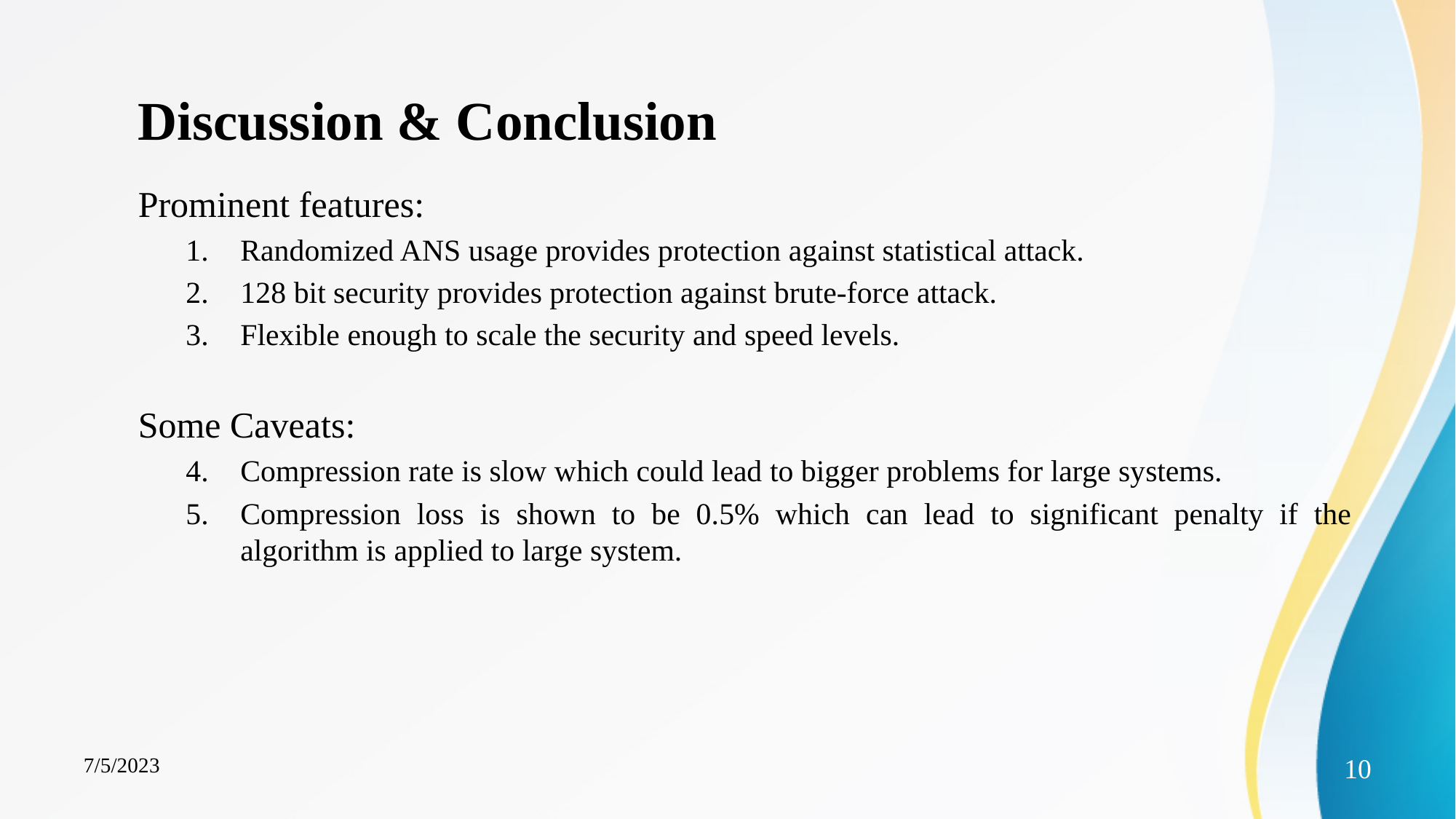

Discussion & Conclusion
Prominent features:
Randomized ANS usage provides protection against statistical attack.
128 bit security provides protection against brute-force attack.
Flexible enough to scale the security and speed levels.

Some Caveats:
Compression rate is slow which could lead to bigger problems for large systems.
Compression loss is shown to be 0.5% which can lead to significant penalty if the algorithm is applied to large system.

7/5/2023
10